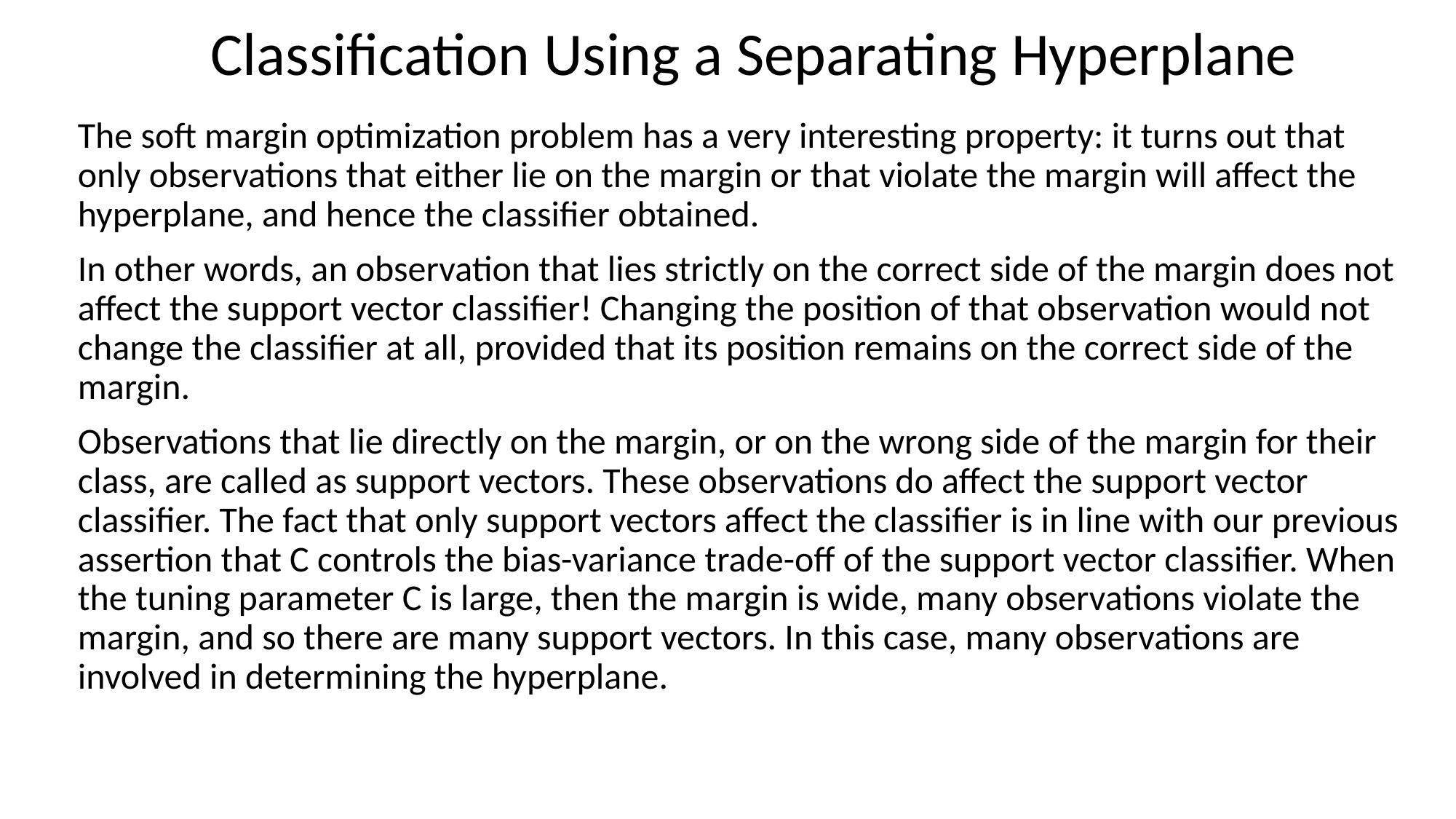

# Classiﬁcation Using a Separating Hyperplane
The soft margin optimization problem has a very interesting property: it turns out that only observations that either lie on the margin or that violate the margin will aﬀect the hyperplane, and hence the classiﬁer obtained.
In other words, an observation that lies strictly on the correct side of the margin does not aﬀect the support vector classiﬁer! Changing the position of that observation would not change the classiﬁer at all, provided that its position remains on the correct side of the margin.
Observations that lie directly on the margin, or on the wrong side of the margin for their class, are called as support vectors. These observations do aﬀect the support vector classiﬁer. The fact that only support vectors aﬀect the classiﬁer is in line with our previous assertion that C controls the bias-variance trade-oﬀ of the support vector classiﬁer. When the tuning parameter C is large, then the margin is wide, many observations violate the margin, and so there are many support vectors. In this case, many observations are involved in determining the hyperplane.